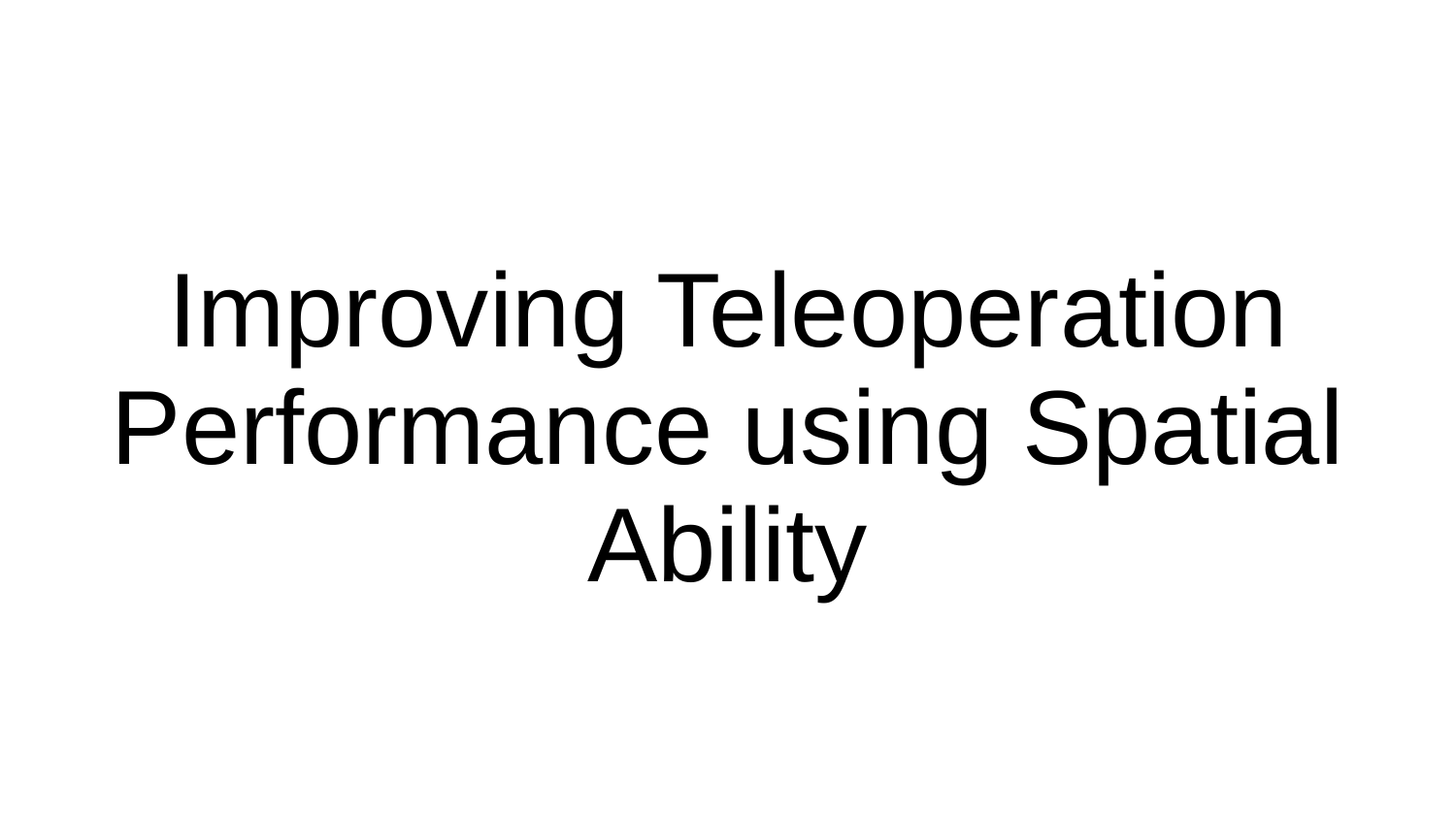

# Improving Teleoperation Performance using Spatial Ability